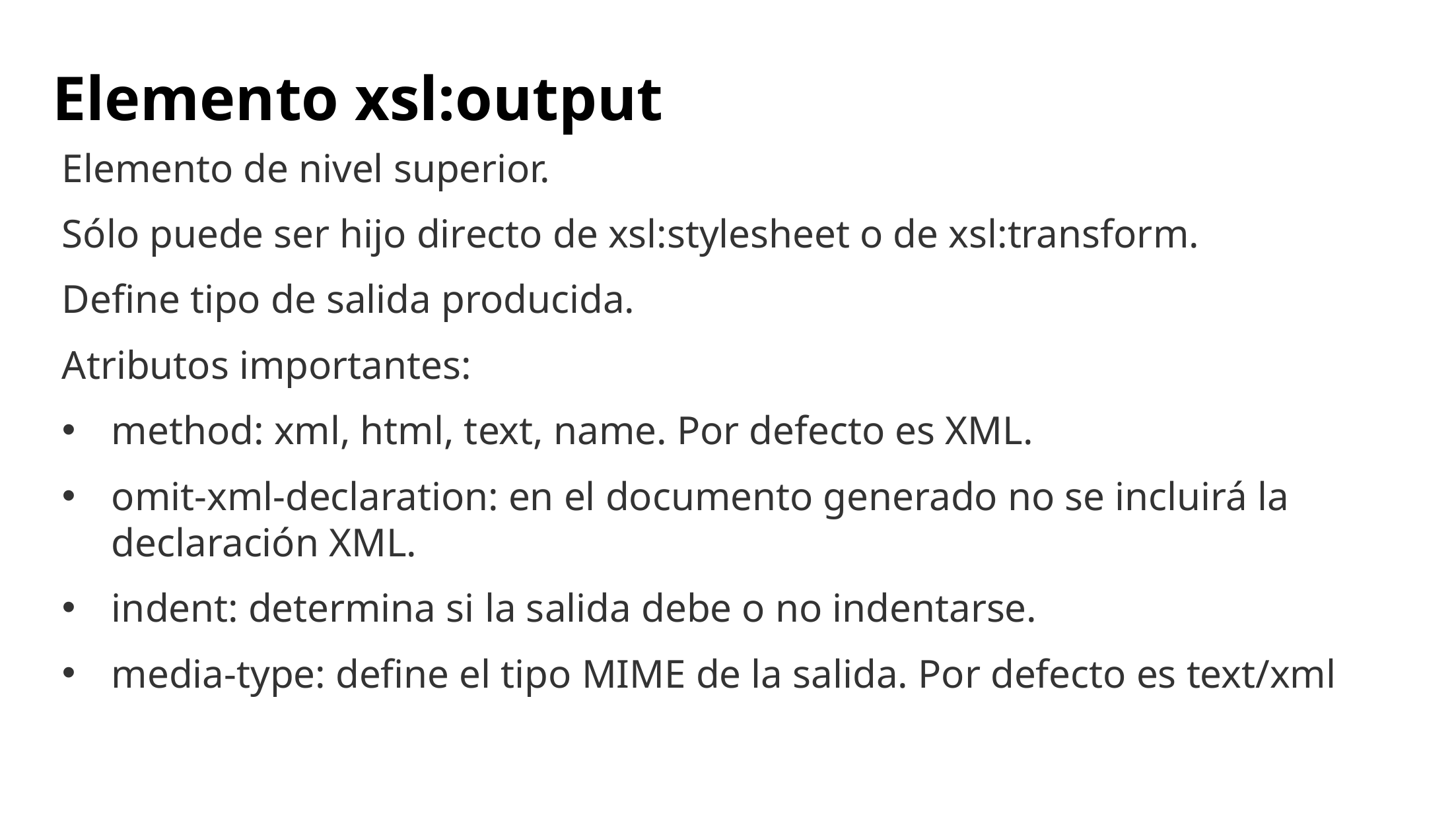

# Elemento xsl:output
Elemento de nivel superior.
Sólo puede ser hijo directo de xsl:stylesheet o de xsl:transform.
Define tipo de salida producida.
Atributos importantes:
method: xml, html, text, name. Por defecto es XML.
omit-xml-declaration: en el documento generado no se incluirá la declaración XML.
indent: determina si la salida debe o no indentarse.
media-type: define el tipo MIME de la salida. Por defecto es text/xml